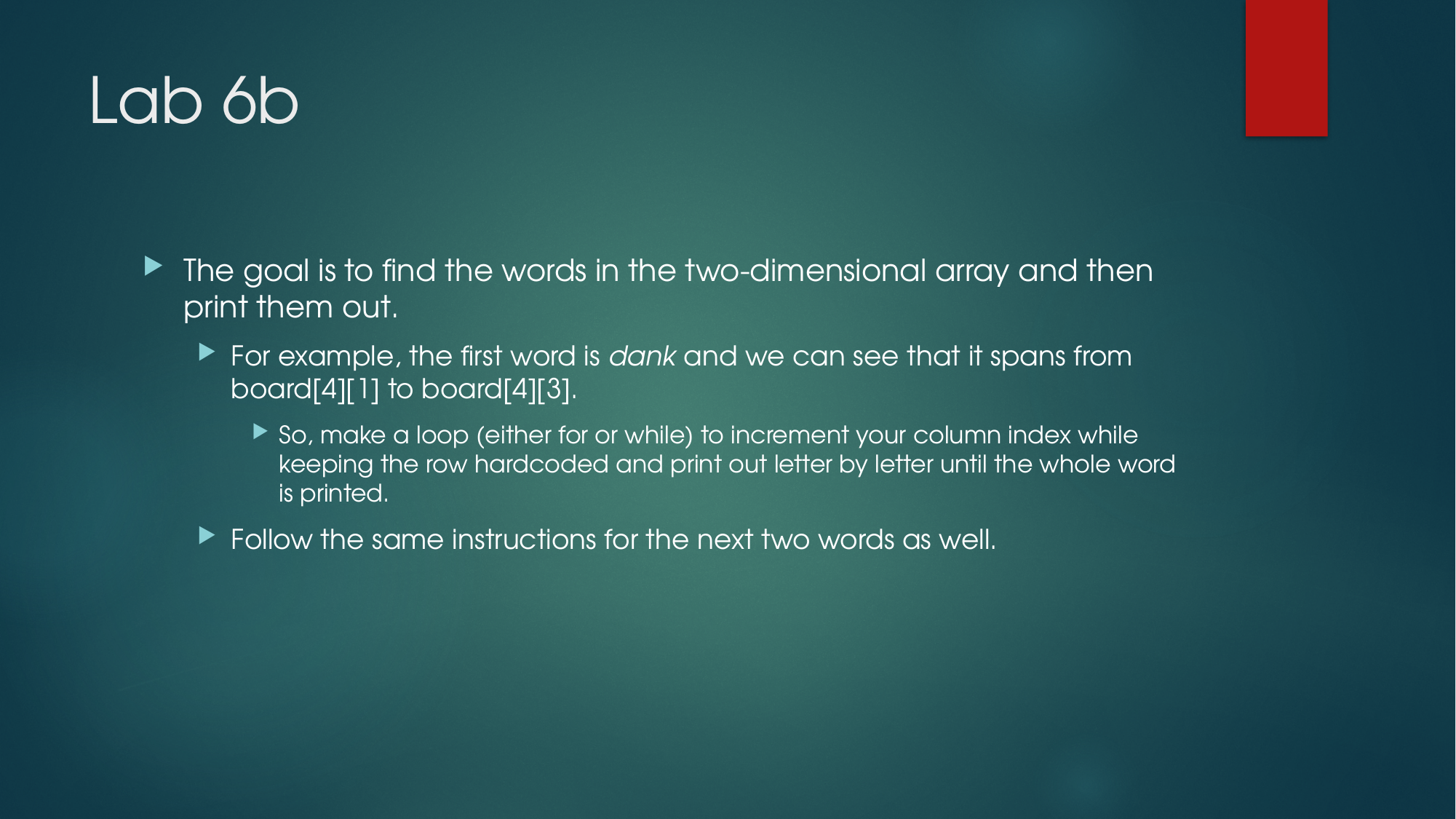

# Lab 6b
The goal is to find the words in the two-dimensional array and then print them out.
For example, the first word is dank and we can see that it spans from board[4][1] to board[4][3].
So, make a loop (either for or while) to increment your column index while keeping the row hardcoded and print out letter by letter until the whole word is printed.
Follow the same instructions for the next two words as well.